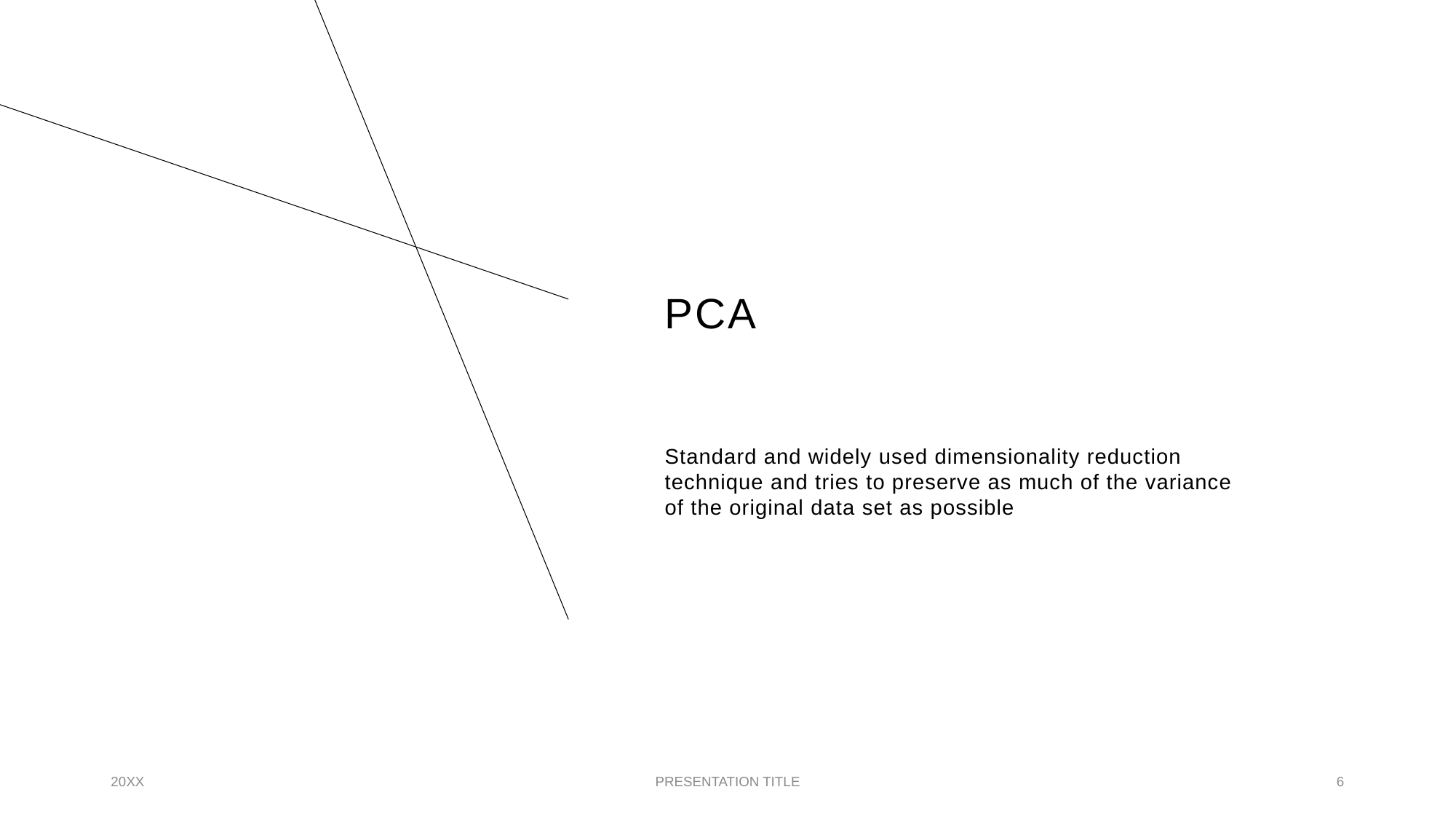

# pca
Standard and widely used dimensionality reduction technique and tries to preserve as much of the variance of the original data set as possible
20XX
PRESENTATION TITLE
6